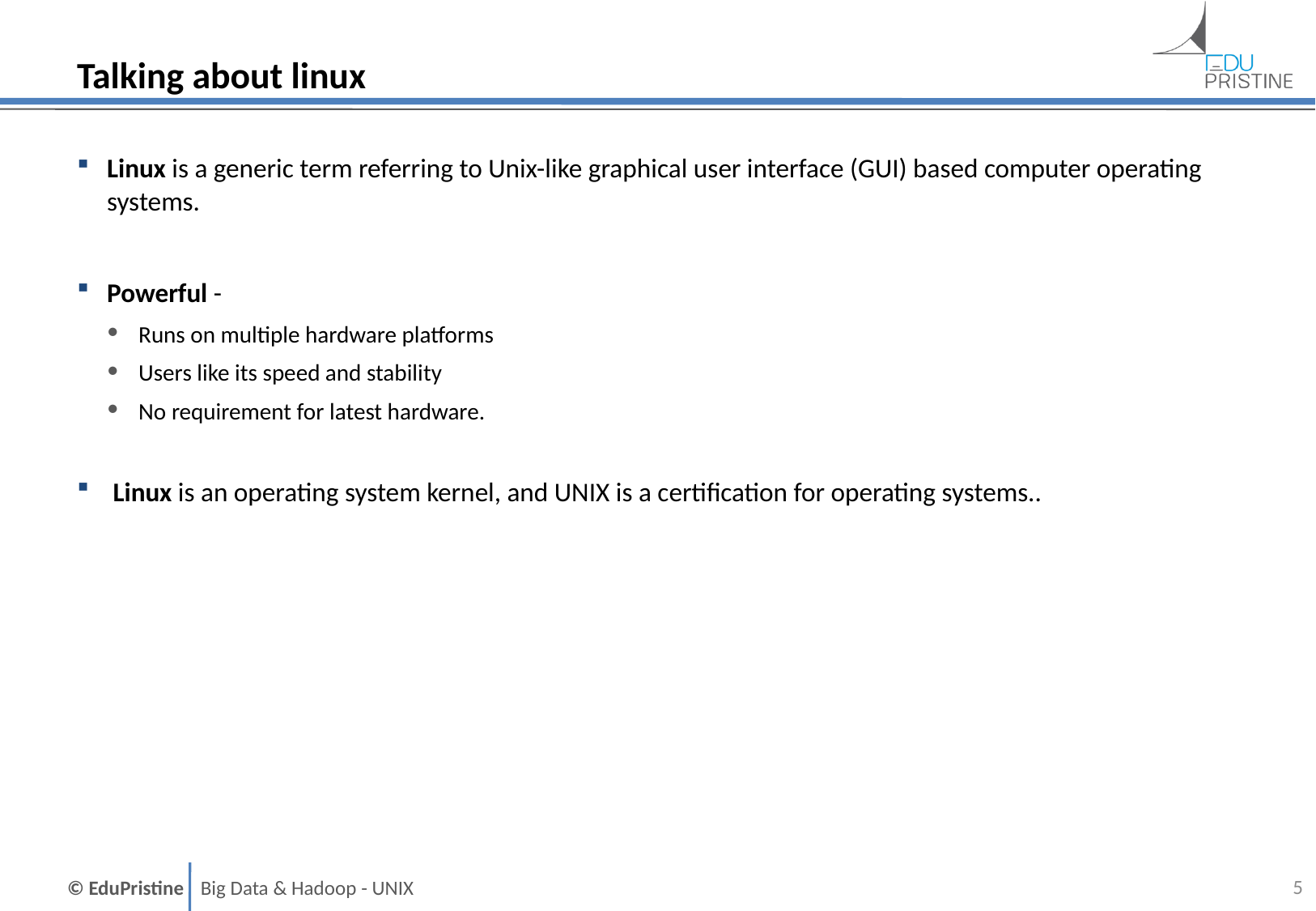

# Talking about linux
Linux is a generic term referring to Unix-like graphical user interface (GUI) based computer operating systems.

Powerful -
Runs on multiple hardware platforms
Users like its speed and stability
No requirement for latest hardware.

 Linux is an operating system kernel, and UNIX is a certification for operating systems..

5